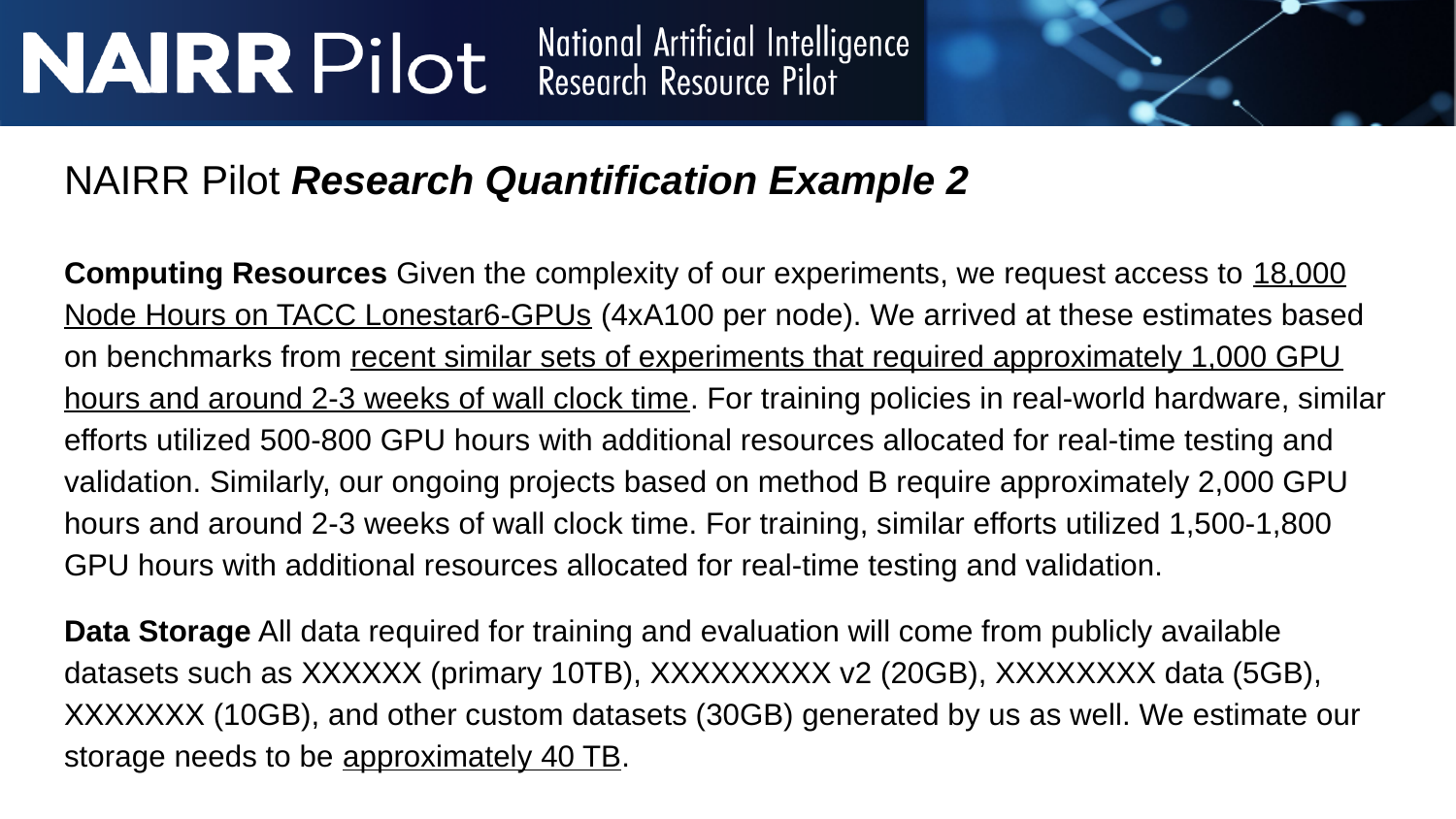

# NAIRR Pilot Research Quantification Example 2
Computing Resources Given the complexity of our experiments, we request access to 18,000 Node Hours on TACC Lonestar6-GPUs (4xA100 per node). We arrived at these estimates based on benchmarks from recent similar sets of experiments that required approximately 1,000 GPU hours and around 2-3 weeks of wall clock time. For training policies in real-world hardware, similar efforts utilized 500-800 GPU hours with additional resources allocated for real-time testing and validation. Similarly, our ongoing projects based on method B require approximately 2,000 GPU hours and around 2-3 weeks of wall clock time. For training, similar efforts utilized 1,500-1,800 GPU hours with additional resources allocated for real-time testing and validation.
Data Storage All data required for training and evaluation will come from publicly available datasets such as XXXXXX (primary 10TB), XXXXXXXXX v2 (20GB), XXXXXXXX data (5GB), XXXXXXX (10GB), and other custom datasets (30GB) generated by us as well. We estimate our storage needs to be approximately 40 TB.